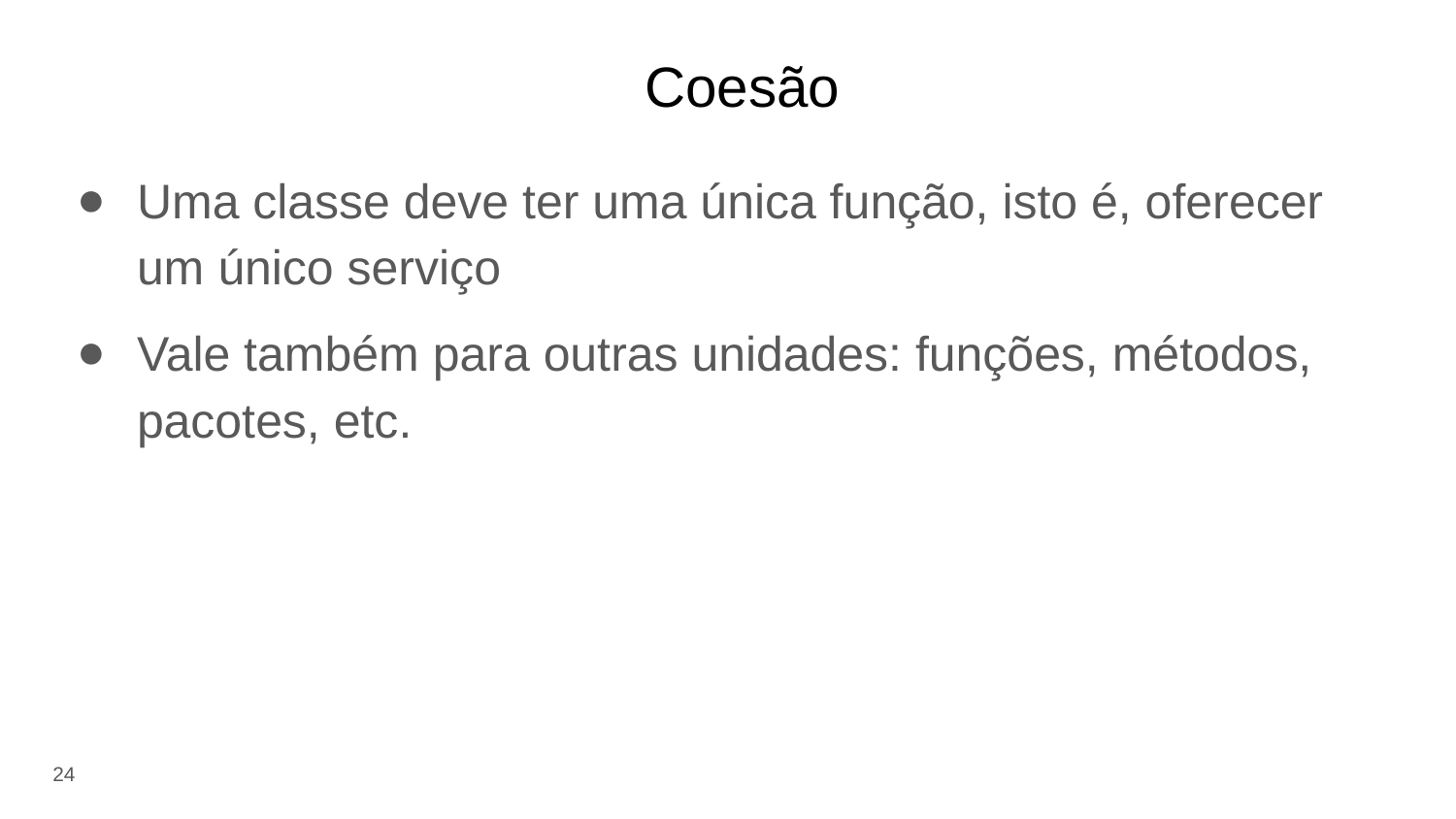

# Coesão
Uma classe deve ter uma única função, isto é, oferecer um único serviço
Vale também para outras unidades: funções, métodos, pacotes, etc.
24